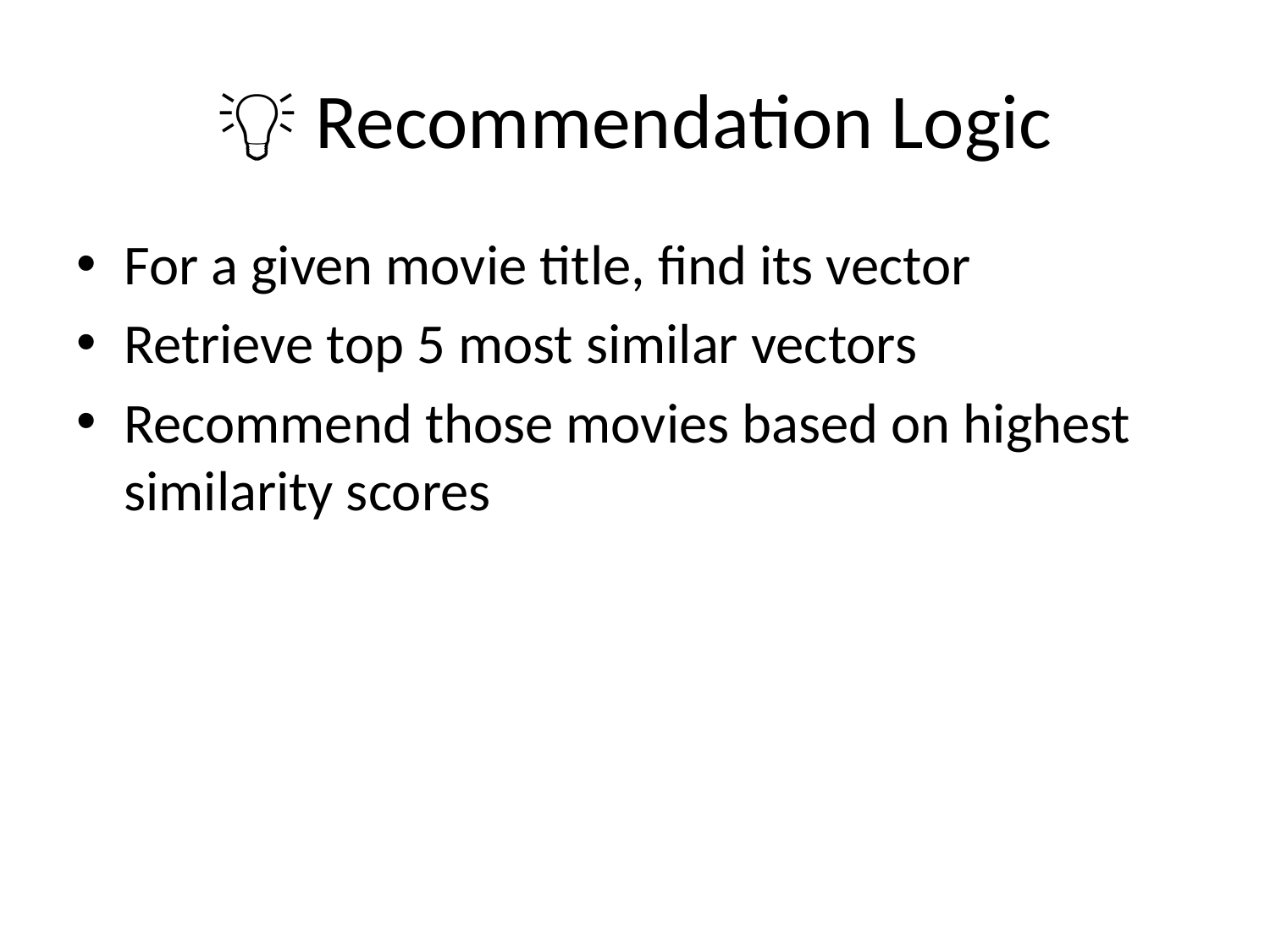

# 💡 Recommendation Logic
For a given movie title, find its vector
Retrieve top 5 most similar vectors
Recommend those movies based on highest similarity scores